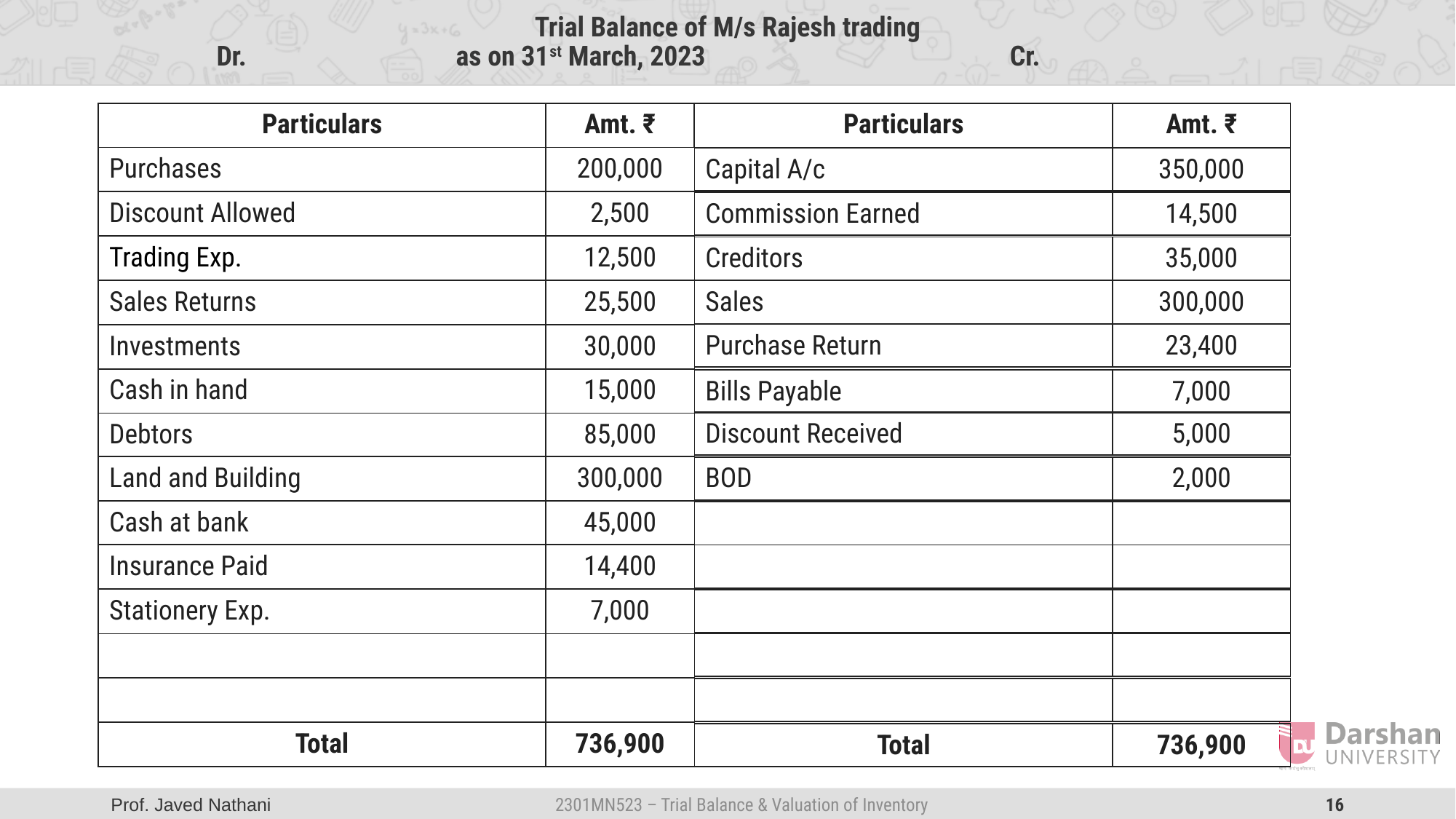

# Trial Balance of M/s Rajesh trading Dr.                                 as on 31st March, 2023                                                Cr.
| Particulars | Amt. ₹ | Particulars | Amt. ₹ |
| --- | --- | --- | --- |
| Purchases | 200,000 |
| --- | --- |
| Capital A/c | 350,000 |
| --- | --- |
| Discount Allowed | 2,500 |
| --- | --- |
| Commission Earned | 14,500 |
| --- | --- |
| Trading Exp. | 12,500 |
| --- | --- |
| Creditors | 35,000 |
| --- | --- |
| Sales Returns | 25,500 |
| --- | --- |
| Sales | 300,000 |
| --- | --- |
| Purchase Return | 23,400 |
| --- | --- |
| Investments | 30,000 |
| --- | --- |
| Cash in hand | 15,000 |
| --- | --- |
| Bills Payable | 7,000 |
| --- | --- |
| Discount Received | 5,000 |
| --- | --- |
| Debtors | 85,000 |
| --- | --- |
| Land and Building | 300,000 |
| --- | --- |
| BOD | 2,000 |
| --- | --- |
| Cash at bank | 45,000 |
| --- | --- |
|  |  |
| --- | --- |
| Insurance Paid | 14,400 |
| --- | --- |
|  |  |
| --- | --- |
| Stationery Exp. | 7,000 |
| --- | --- |
|  |  |
| --- | --- |
|  |  |
| --- | --- |
|  |  |
| --- | --- |
|  |  |
| --- | --- |
|  |  |
| --- | --- |
| Total | 736,900 |
| --- | --- |
| Total | 736,900 |
| --- | --- |